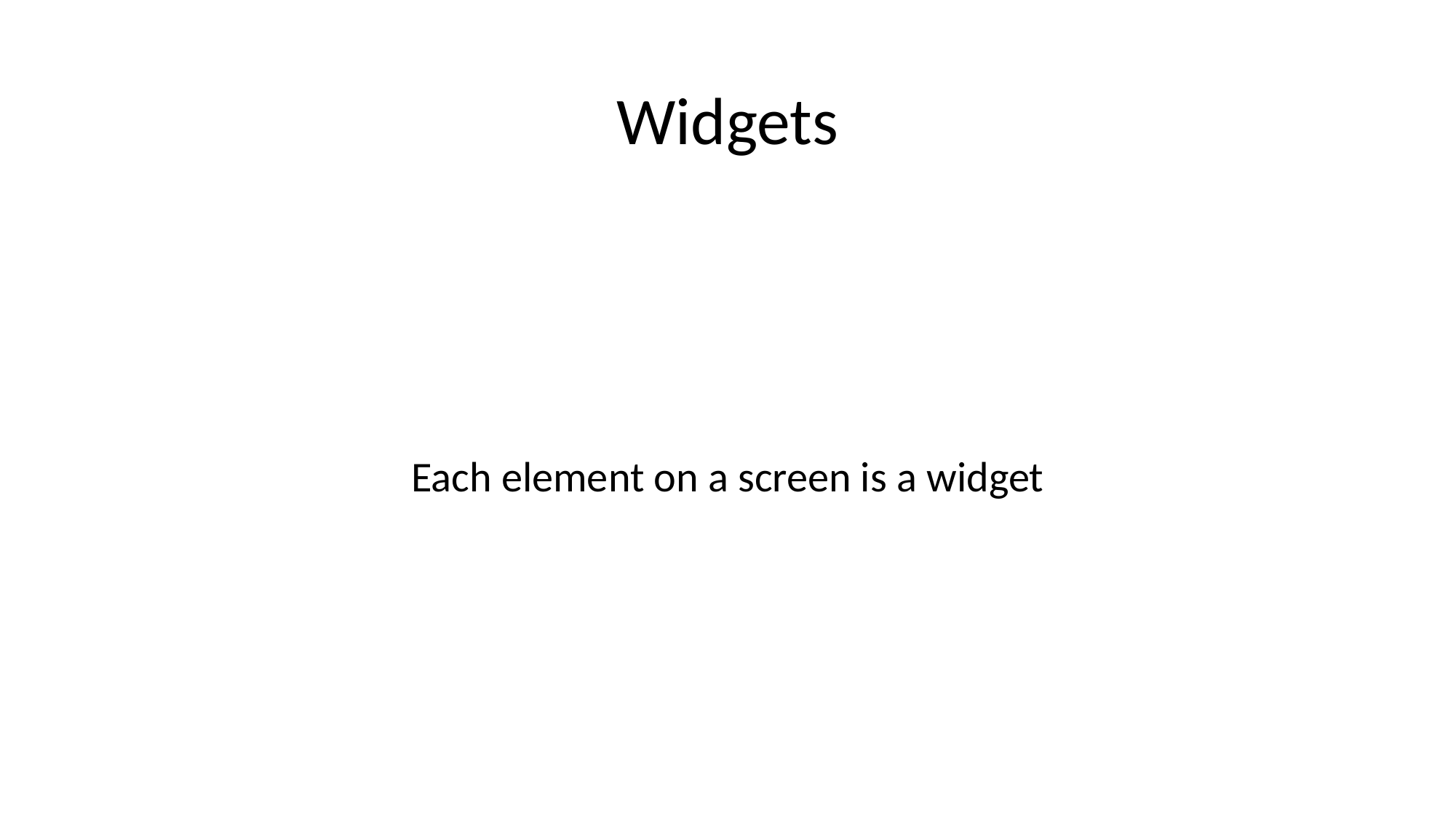

# Widgets
Each element on a screen is a widget